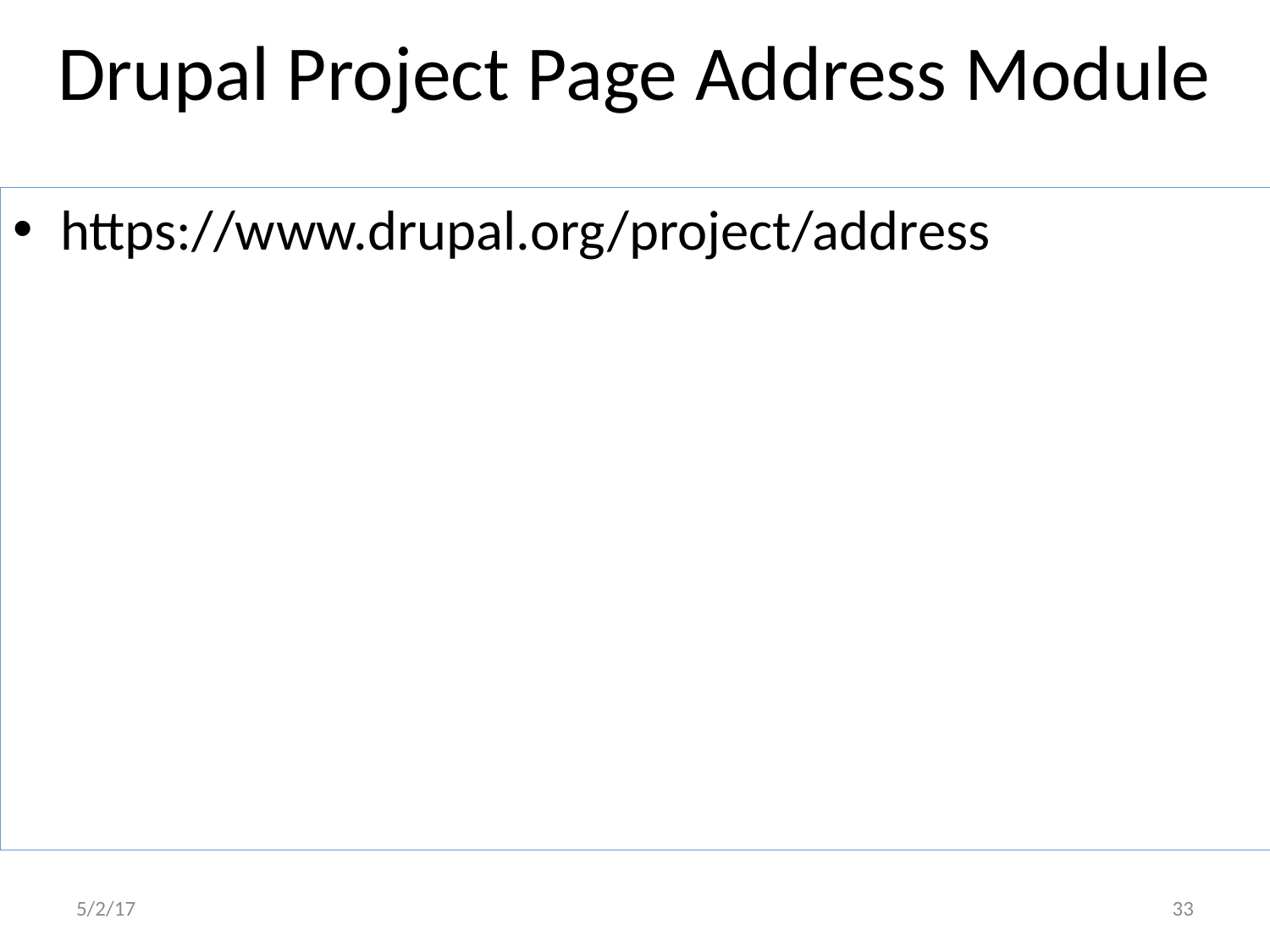

# Drupal Project Page Address Module
https://www.drupal.org/project/address
5/2/17
33